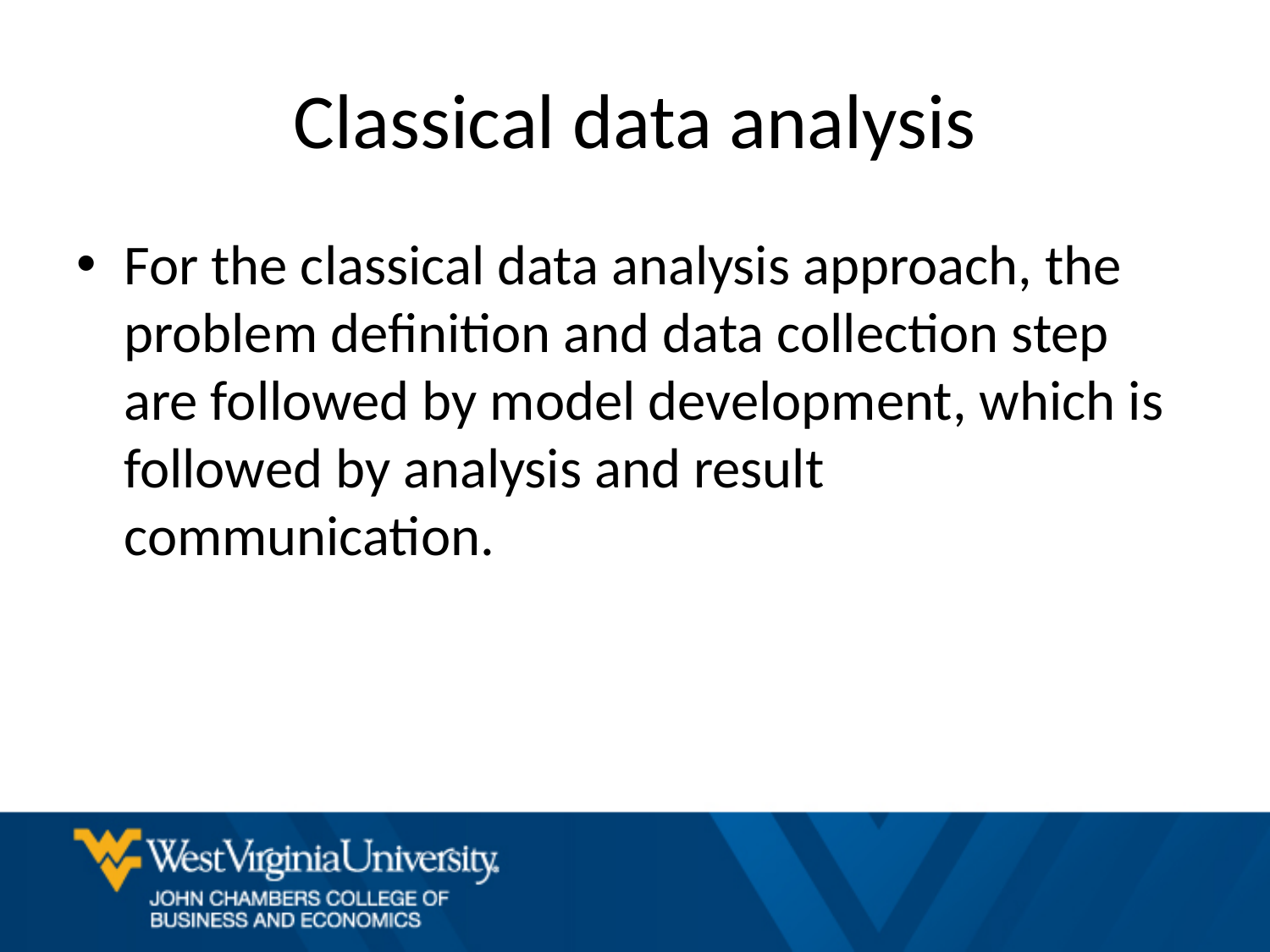

# Classical data analysis
For the classical data analysis approach, the problem definition and data collection step are followed by model development, which is followed by analysis and result communication.